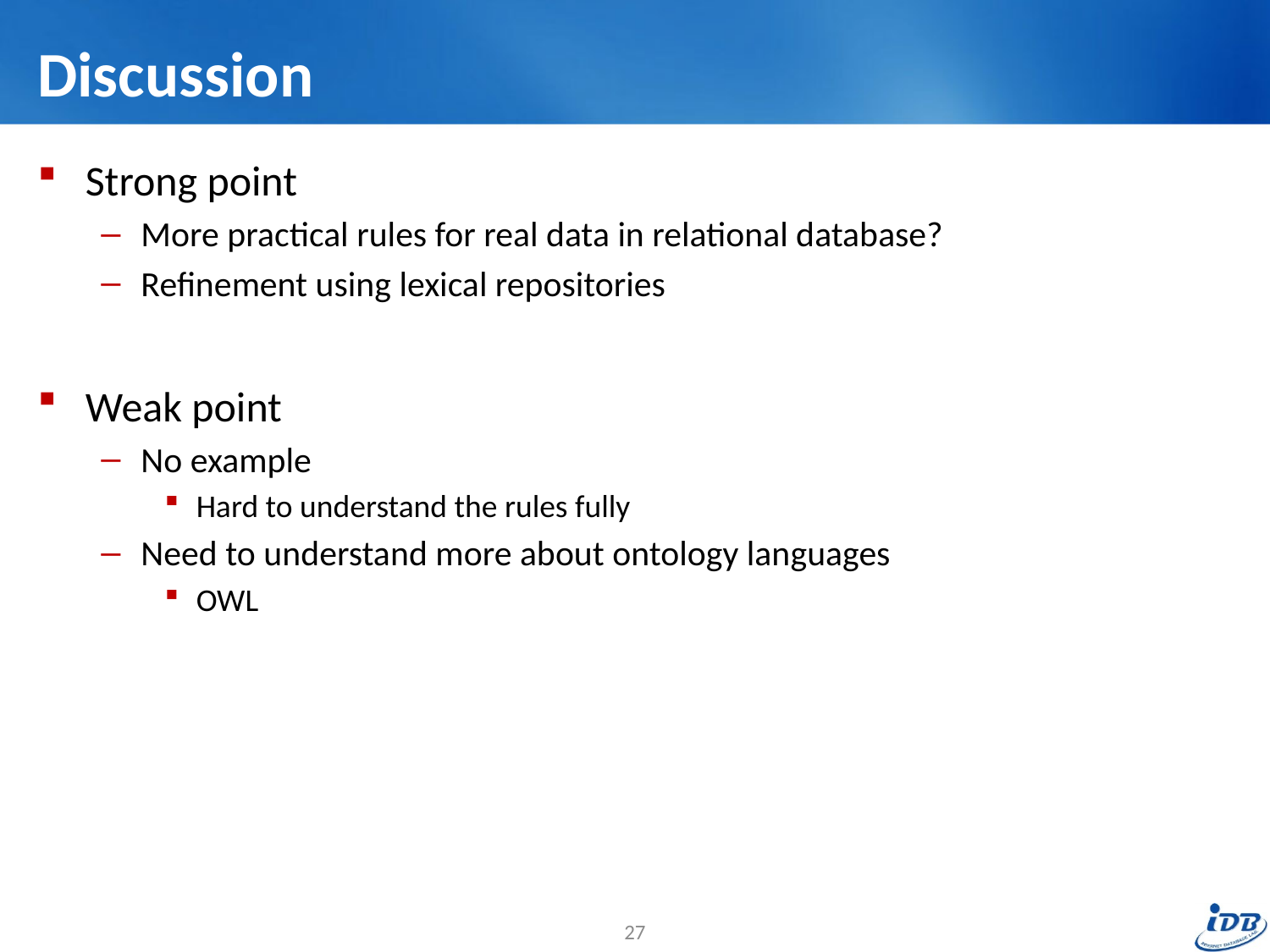

# Discussion
Strong point
More practical rules for real data in relational database?
Refinement using lexical repositories

Weak point
No example
Hard to understand the rules fully
Need to understand more about ontology languages
OWL

27